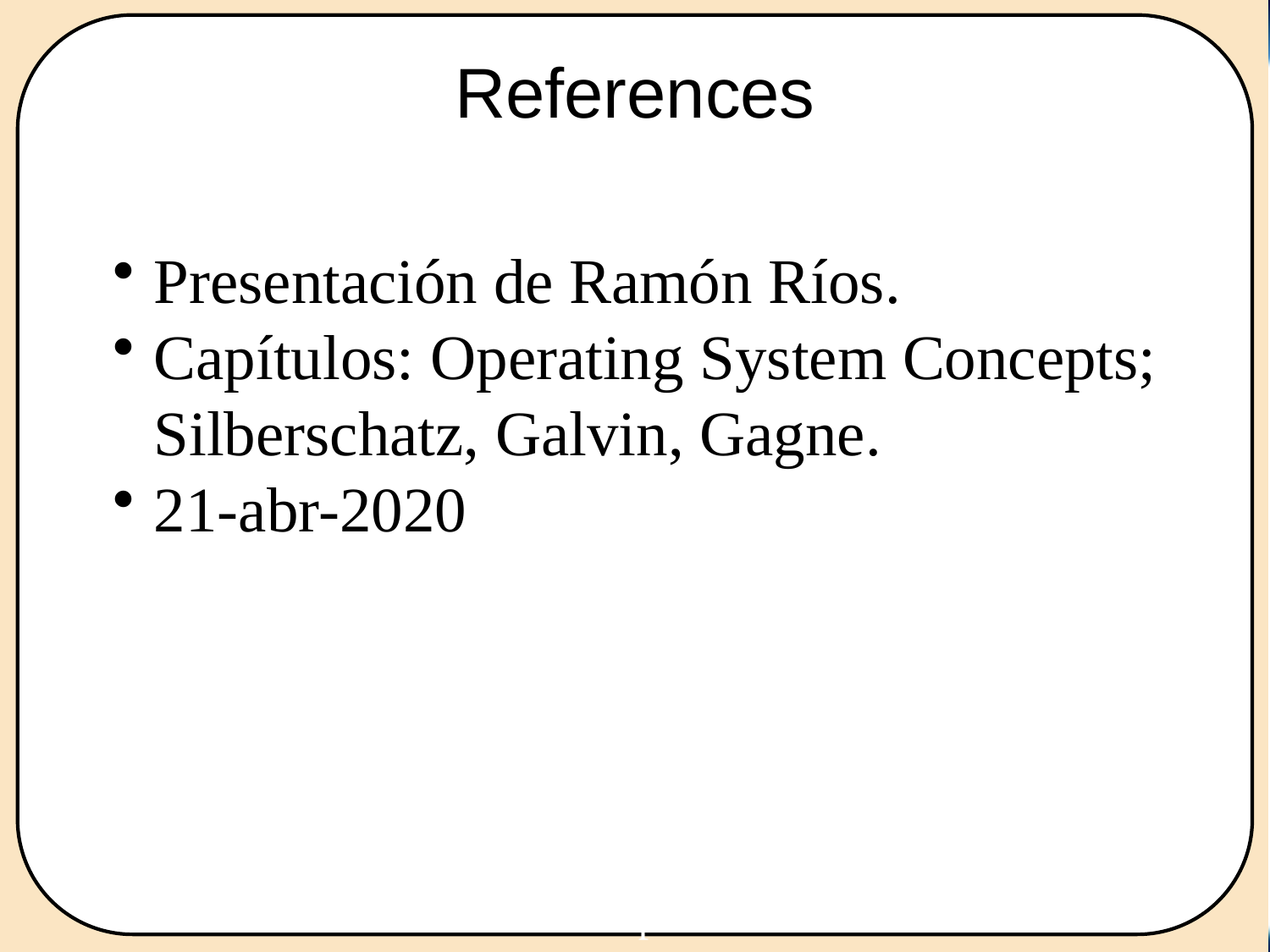

# References
Presentación de Ramón Ríos.
Capítulos: Operating System Concepts; Silberschatz, Galvin, Gagne.
21-abr-2020

Sistemas Operativos
11